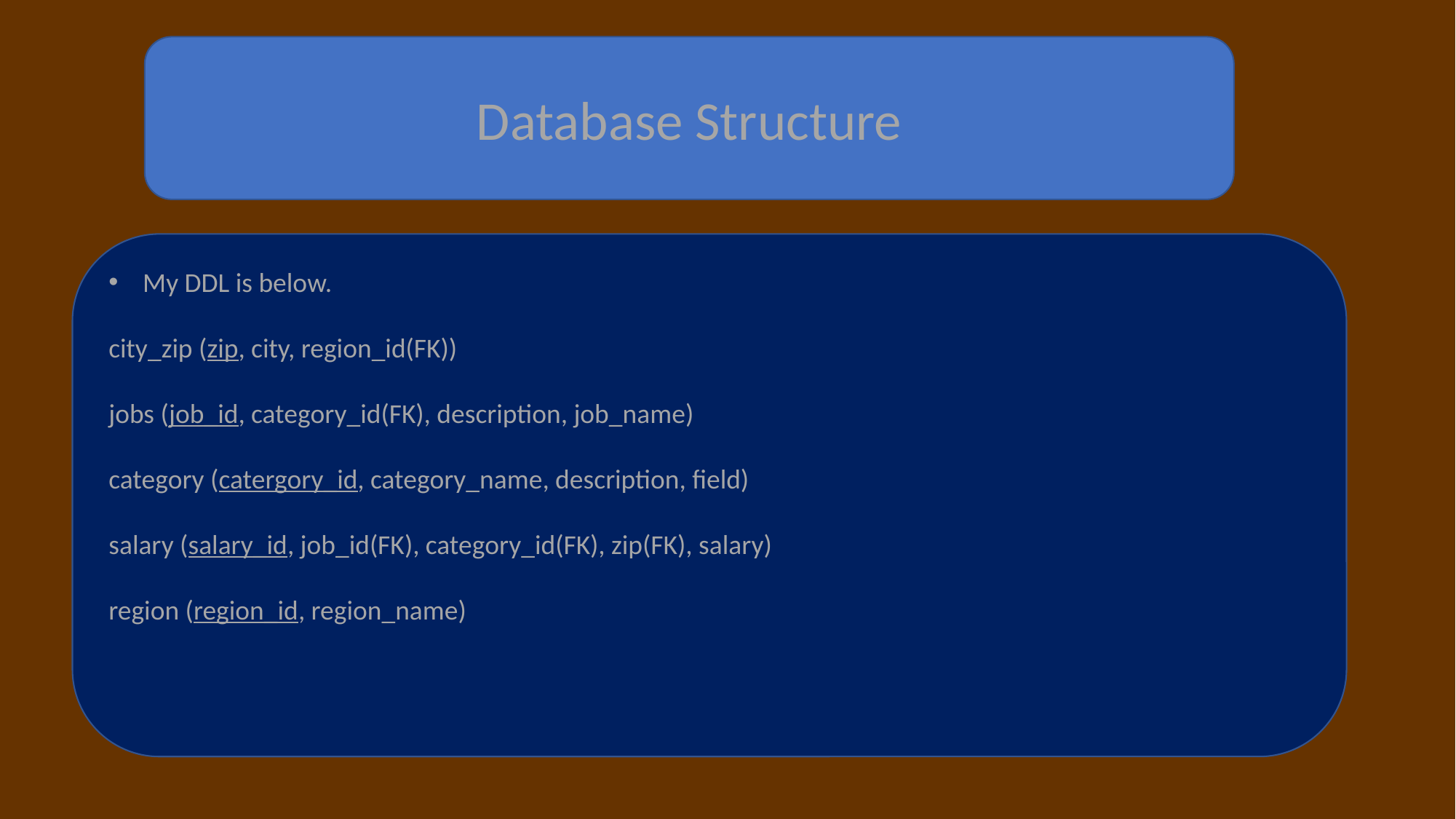

Database Structure
My DDL is below.

city_zip (zip, city, region_id(FK))

jobs (job_id, category_id(FK), description, job_name)

category (catergory_id, category_name, description, field)

salary (salary_id, job_id(FK), category_id(FK), zip(FK), salary)

region (region_id, region_name)